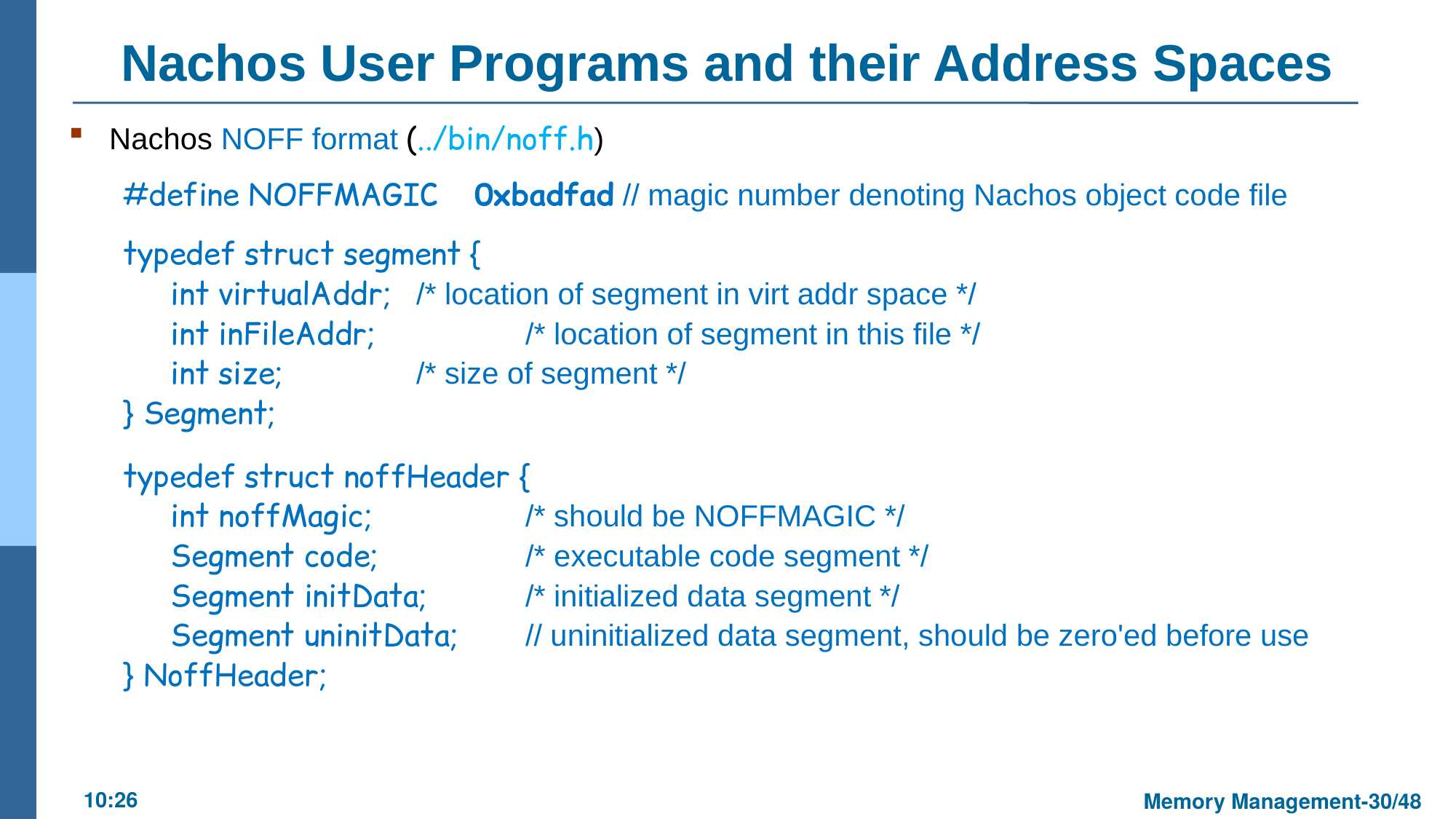

# Nachos User Programs and their Address Spaces
Nachos NOFF format (../bin/noff.h)

#define NOFFMAGIC    0xbadfad // magic number denoting Nachos object code file

typedef struct segment {
int virtualAddr; 	/* location of segment in virt addr space */
int inFileAddr;		/* location of segment in this file */
int size; 		/* size of segment */
} Segment;

typedef struct noffHeader {
int noffMagic; 		/* should be NOFFMAGIC */
Segment code; 		/* executable code segment */
Segment initData; 	/* initialized data segment */
Segment uninitData; 	// uninitialized data segment, should be zero'ed before use
} NoffHeader;